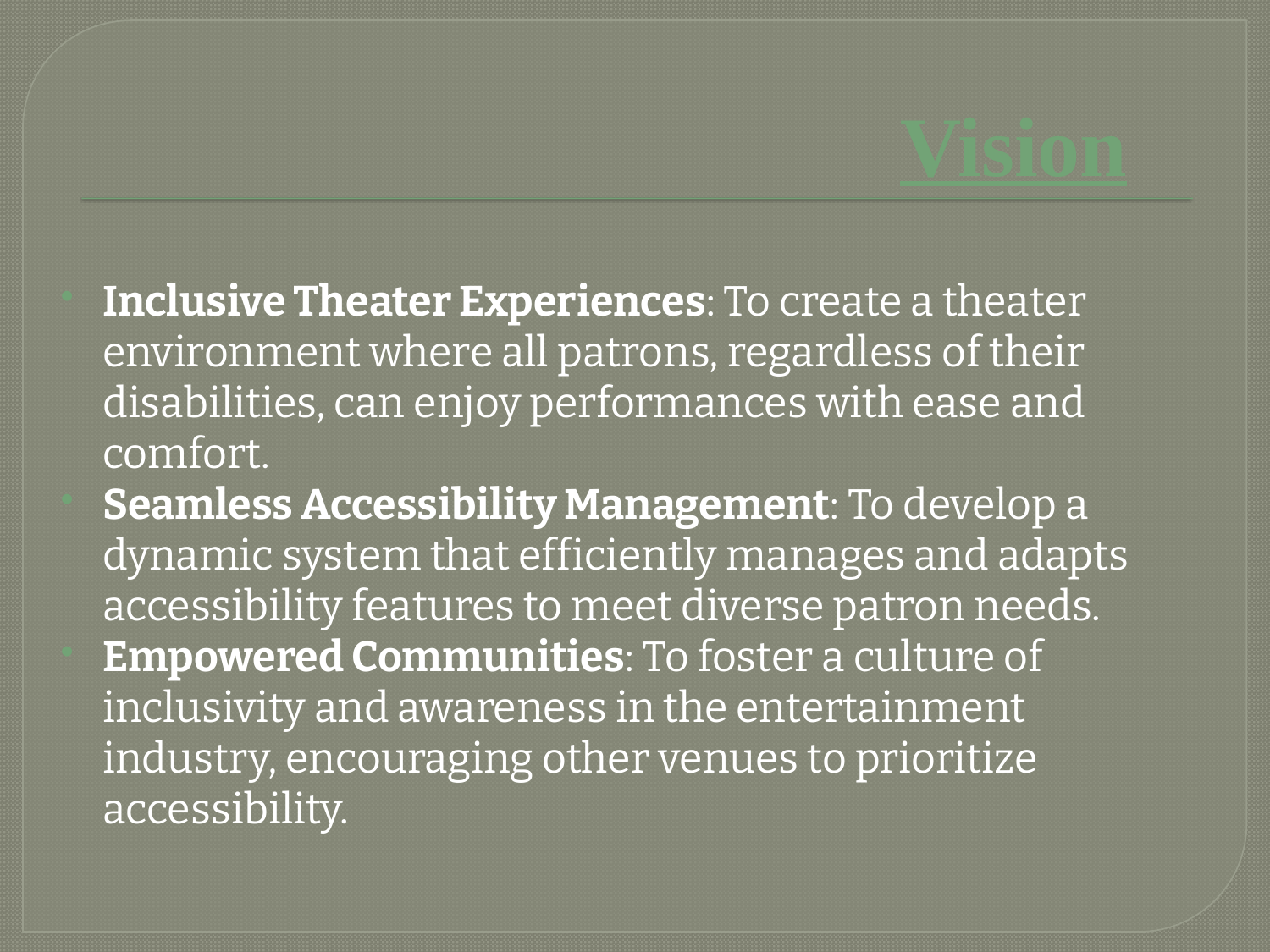

# Vision
Inclusive Theater Experiences: To create a theater environment where all patrons, regardless of their disabilities, can enjoy performances with ease and comfort.
Seamless Accessibility Management: To develop a dynamic system that efficiently manages and adapts accessibility features to meet diverse patron needs.
Empowered Communities: To foster a culture of inclusivity and awareness in the entertainment industry, encouraging other venues to prioritize accessibility.